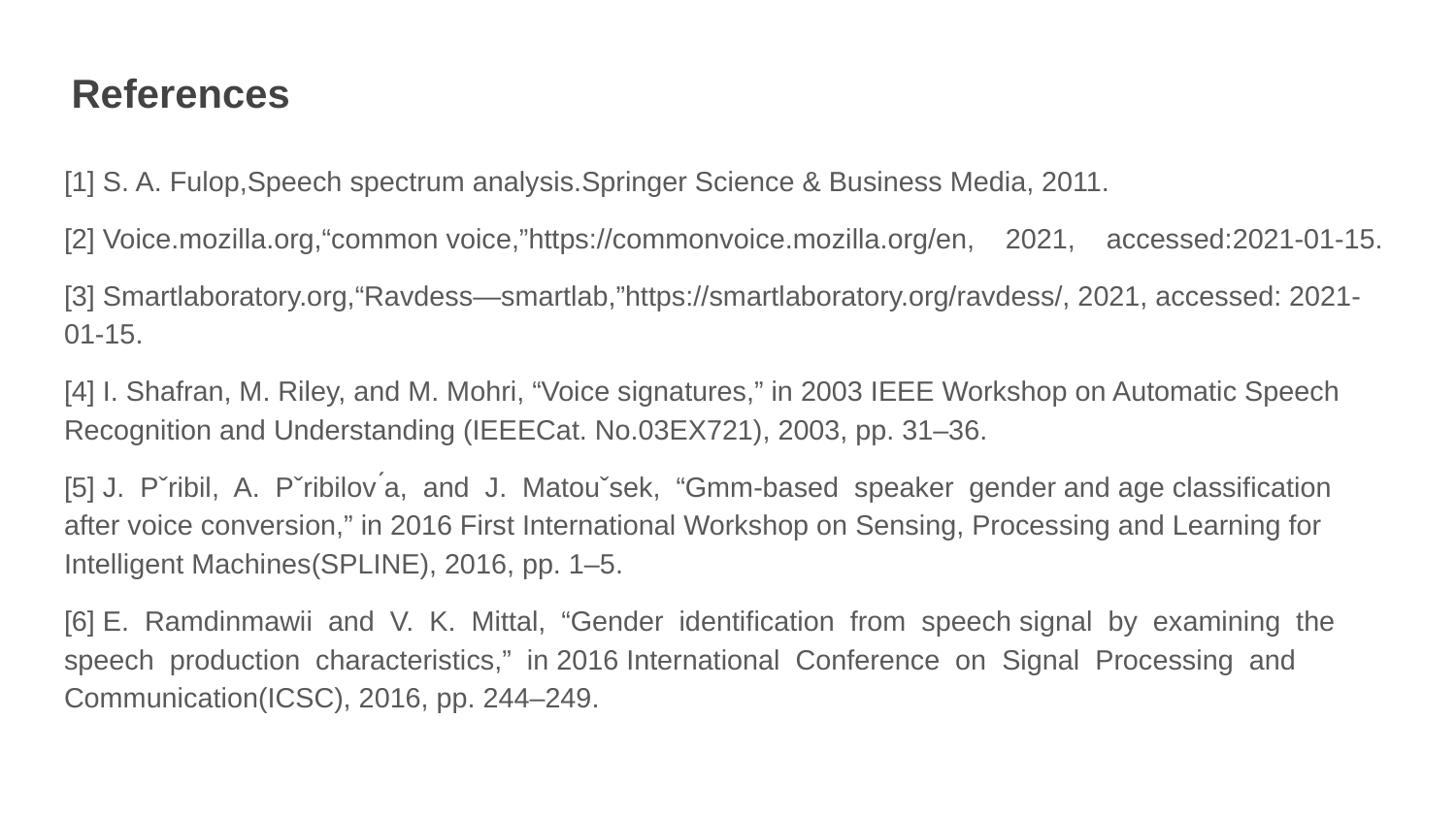

References
[1] S. A. Fulop,Speech spectrum analysis.Springer Science & Business Media, 2011.
[2] Voice.mozilla.org,“common voice,”https://commonvoice.mozilla.org/en,    2021,    accessed:2021-01-15.
[3] Smartlaboratory.org,“Ravdess—smartlab,”https://smartlaboratory.org/ravdess/, 2021, accessed: 2021-01-15.
[4] I. Shafran, M. Riley, and M. Mohri, “Voice signatures,” in 2003 IEEE Workshop on Automatic Speech Recognition and Understanding (IEEECat. No.03EX721), 2003, pp. 31–36.
[5] J.  Pˇribil,  A.  Pˇribilov ́a,  and  J.  Matouˇsek,  “Gmm-based  speaker  gender and age classification after voice conversion,” in 2016 First International Workshop on Sensing, Processing and Learning for Intelligent Machines(SPLINE), 2016, pp. 1–5.
[6] E.  Ramdinmawii  and  V.  K.  Mittal,  “Gender  identification  from  speech signal  by  examining  the  speech  production  characteristics,”  in 2016 International  Conference  on  Signal  Processing  and  Communication(ICSC), 2016, pp. 244–249.